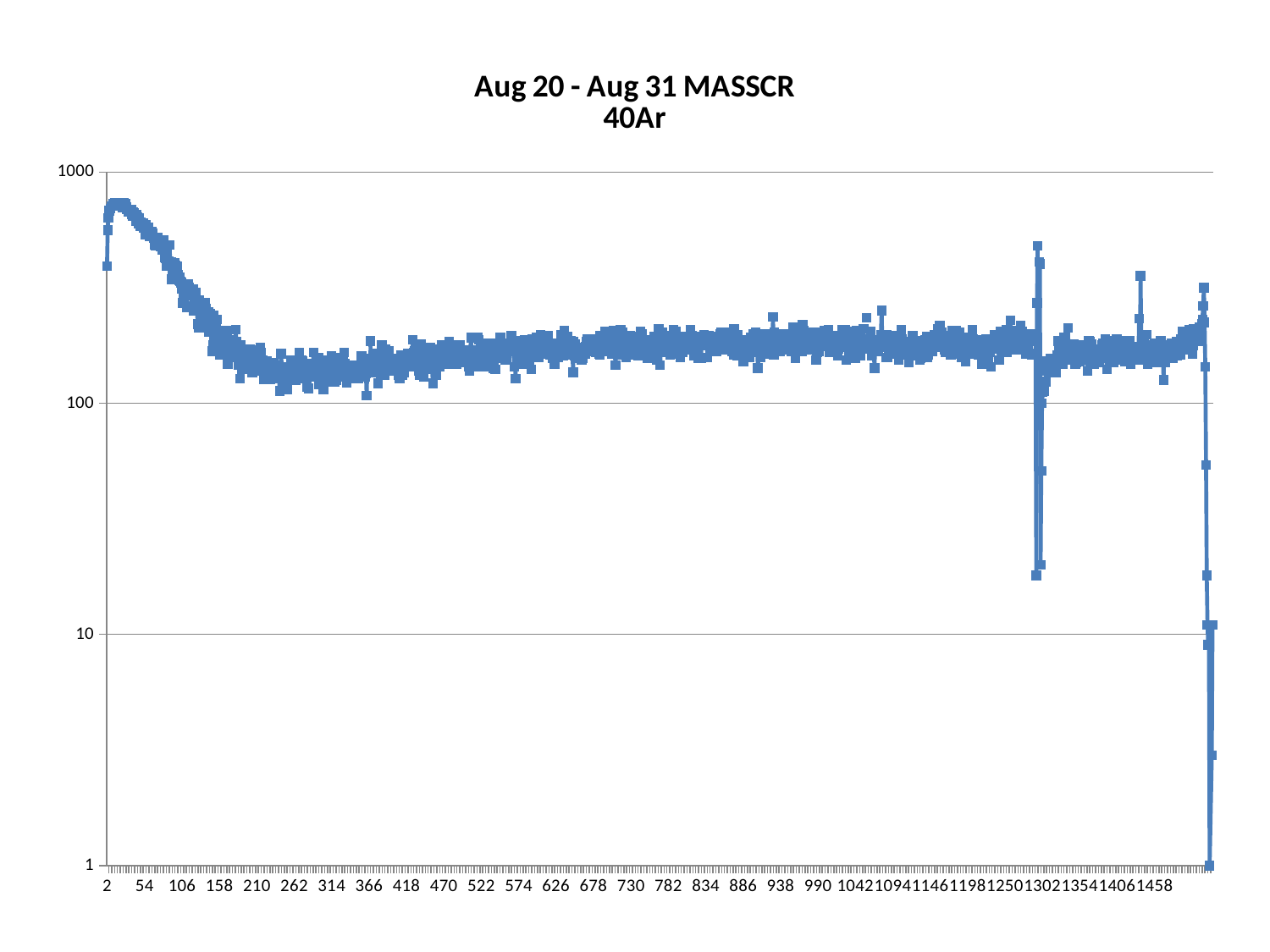

### Chart: Aug 20 - Aug 31 MASSCR
40Ar

| Category |  |
|---|---|